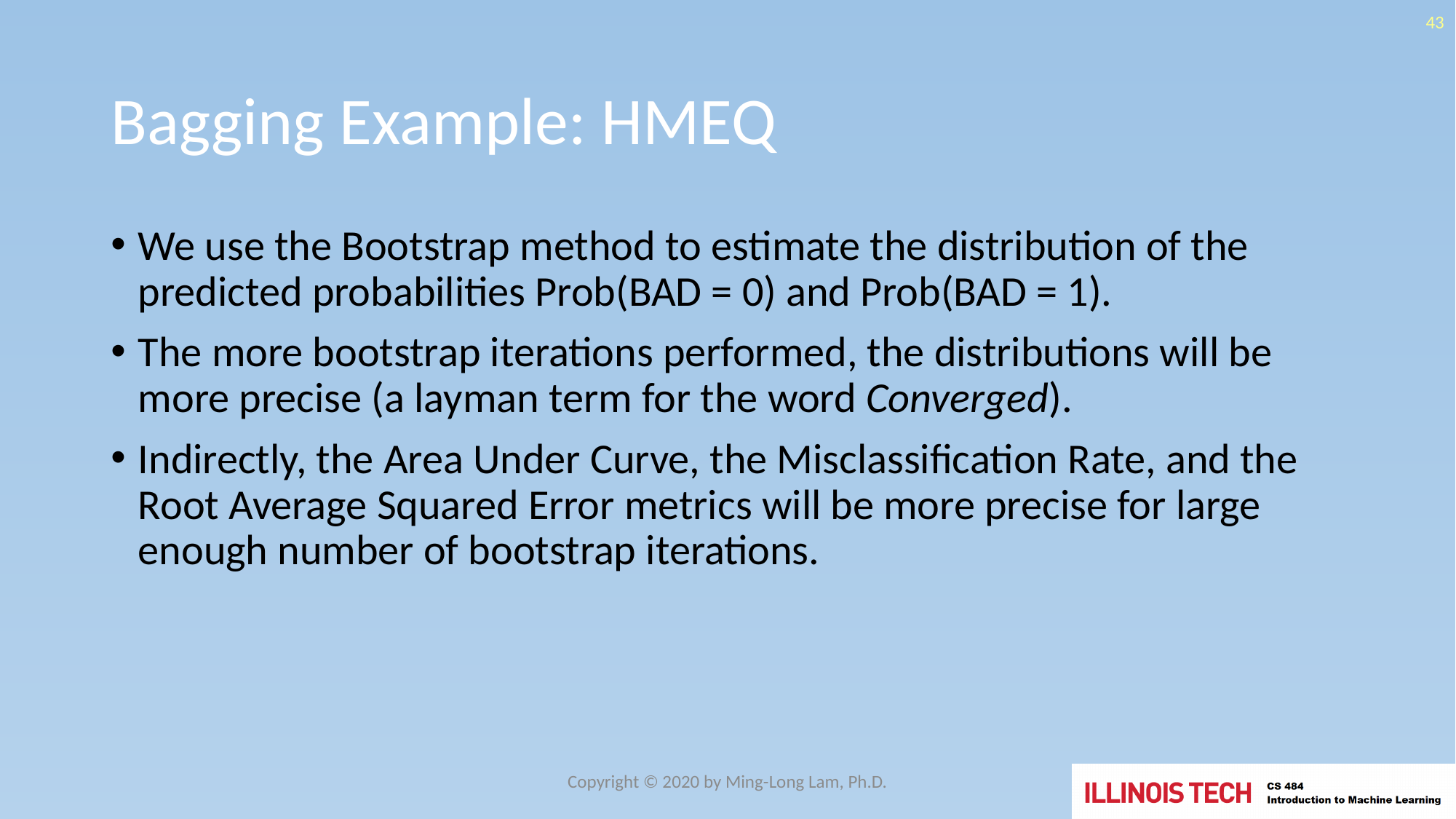

43
# Bagging Example: HMEQ
We use the Bootstrap method to estimate the distribution of the predicted probabilities Prob(BAD = 0) and Prob(BAD = 1).
The more bootstrap iterations performed, the distributions will be more precise (a layman term for the word Converged).
Indirectly, the Area Under Curve, the Misclassification Rate, and the Root Average Squared Error metrics will be more precise for large enough number of bootstrap iterations.

Copyright © 2020 by Ming-Long Lam, Ph.D.